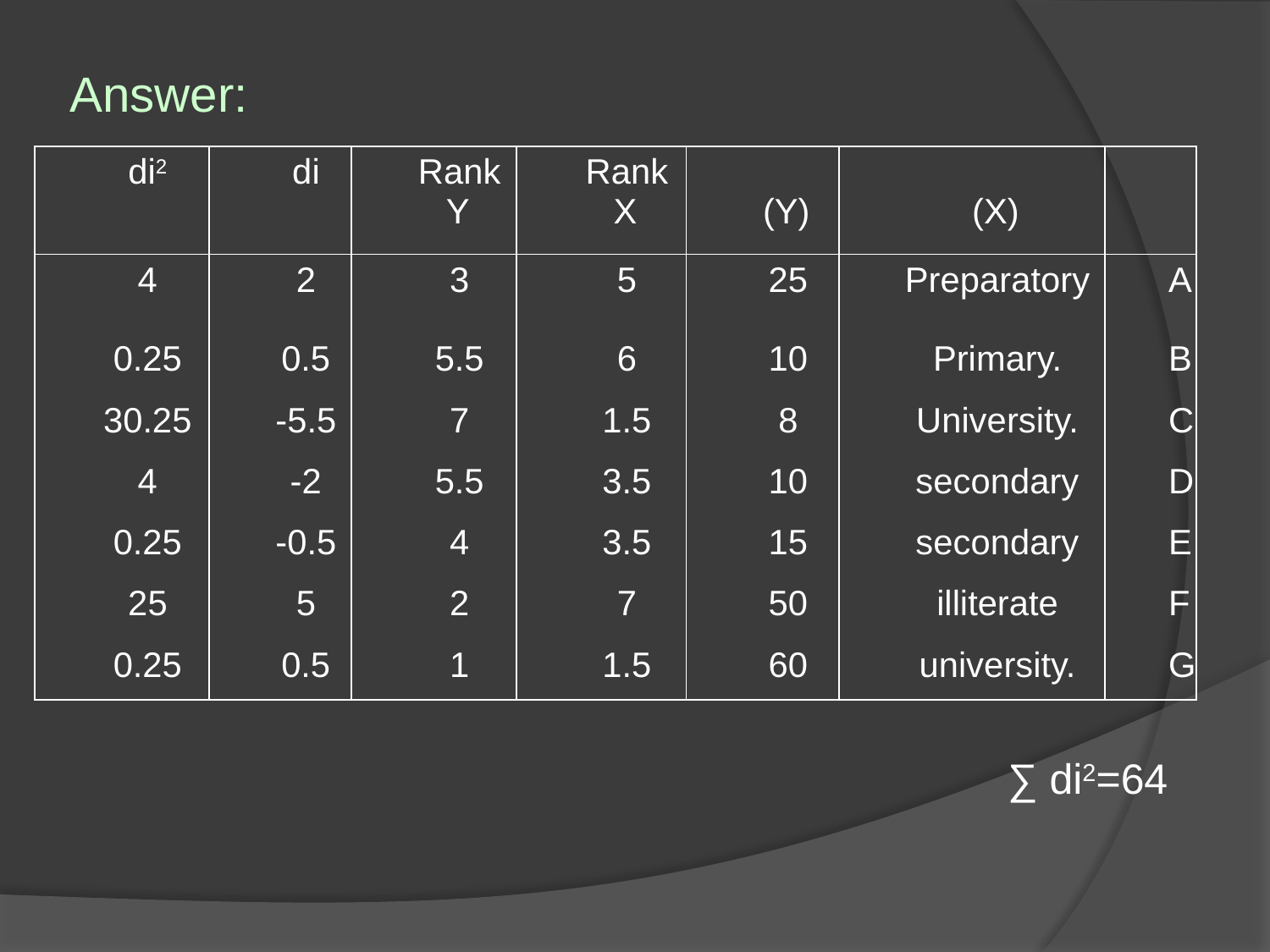

# Answer:
| di2 | di | Rank Y | Rank X | (Y) | (X) |  |
| --- | --- | --- | --- | --- | --- | --- |
| 4 | 2 | 3 | 5 | 25 | Preparatory | A |
| 0.25 | 0.5 | 5.5 | 6 | 10 | Primary. | B |
| 30.25 | -5.5 | 7 | 1.5 | 8 | University. | C |
| 4 | -2 | 5.5 | 3.5 | 10 | secondary | D |
| 0.25 | -0.5 | 4 | 3.5 | 15 | secondary | E |
| 25 | 5 | 2 | 7 | 50 | illiterate | F |
| 0.25 | 0.5 | 1 | 1.5 | 60 | university. | G |
∑ di2=64